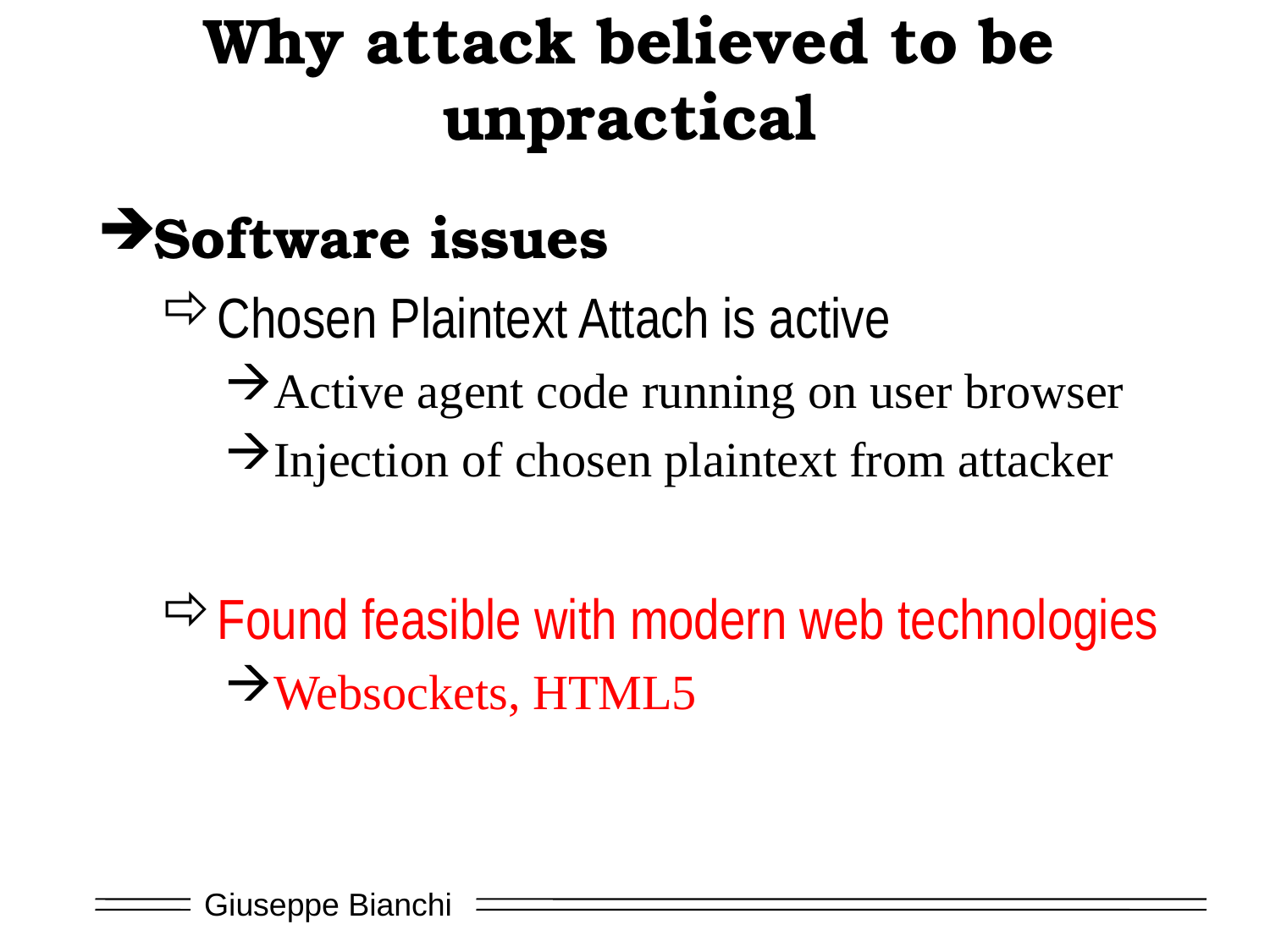

# Why attack believed to be unpractical
Software issues
Chosen Plaintext Attach is active
Active agent code running on user browser
Injection of chosen plaintext from attacker

Found feasible with modern web technologies
Websockets, HTML5